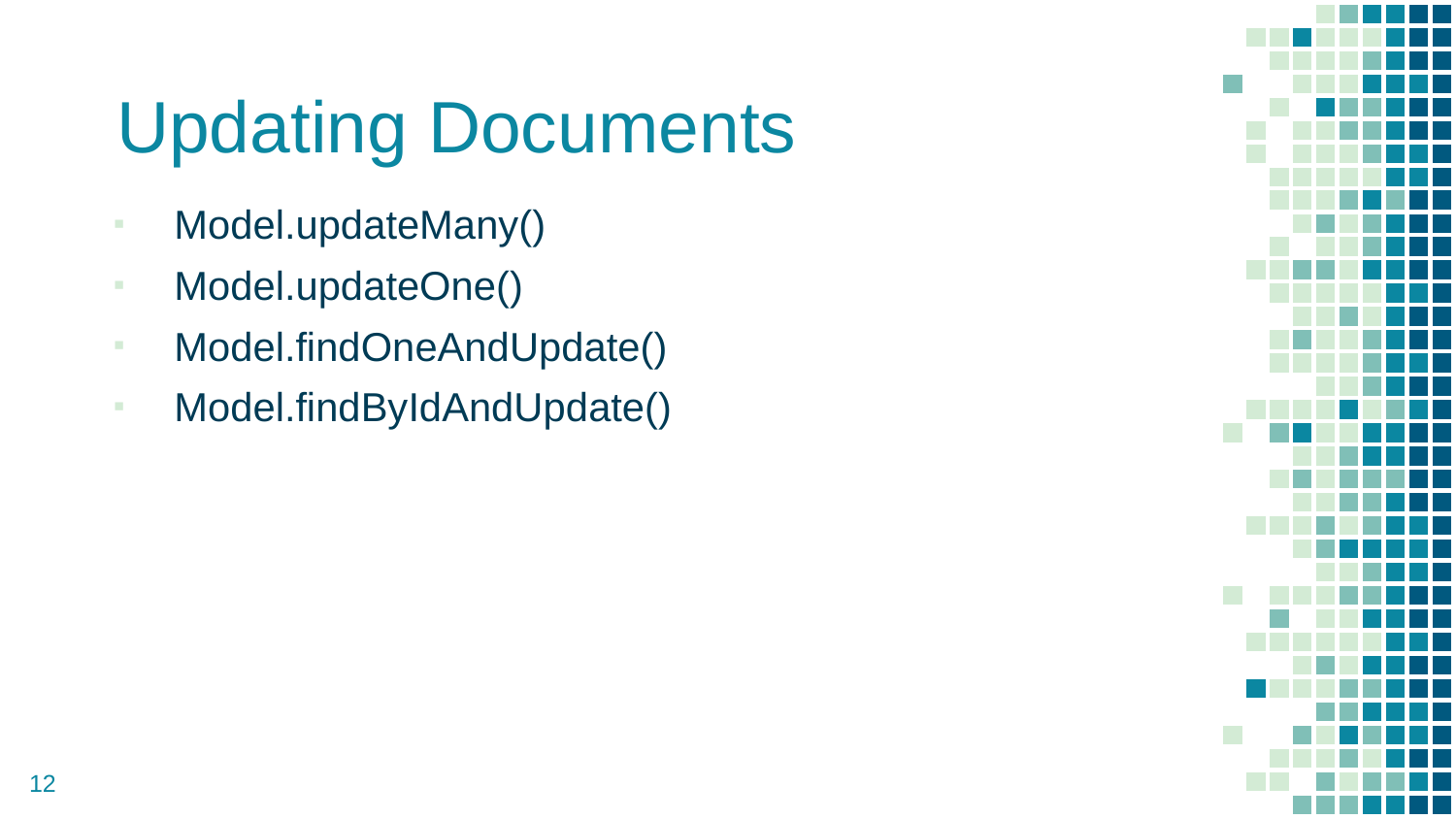

Updating Documents
Model.updateMany()
Model.updateOne()
Model.findOneAndUpdate()
Model.findByIdAndUpdate()

12